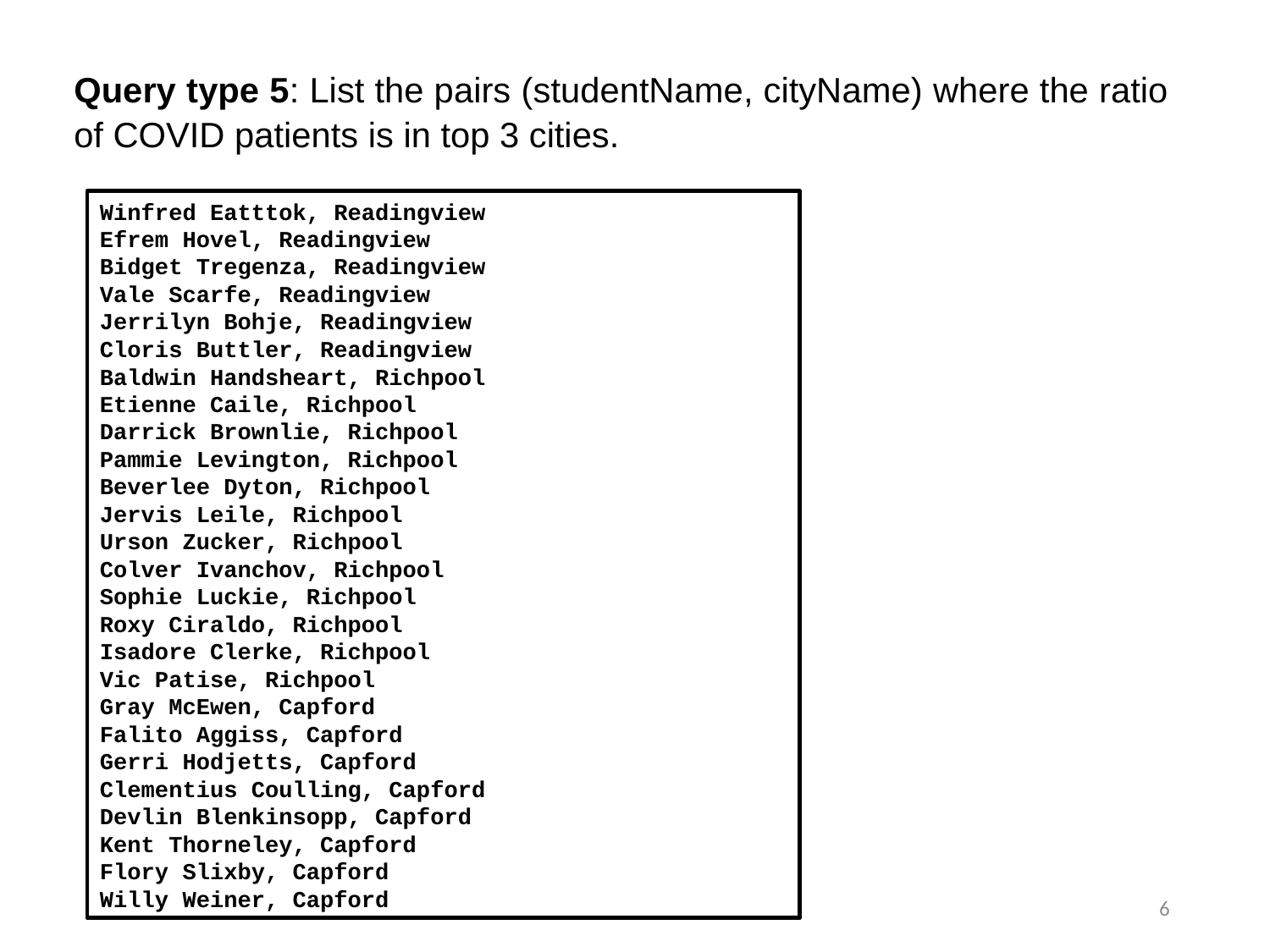

# Query type 5: List the pairs (studentName, cityName) where the ratio of COVID patients is in top 3 cities.
Winfred Eatttok, Readingview
Efrem Hovel, Readingview
Bidget Tregenza, Readingview
Vale Scarfe, Readingview
Jerrilyn Bohje, Readingview
Cloris Buttler, Readingview
Baldwin Handsheart, Richpool
Etienne Caile, Richpool
Darrick Brownlie, Richpool
Pammie Levington, Richpool
Beverlee Dyton, Richpool
Jervis Leile, Richpool
Urson Zucker, Richpool
Colver Ivanchov, Richpool
Sophie Luckie, Richpool
Roxy Ciraldo, Richpool
Isadore Clerke, Richpool
Vic Patise, Richpool
Gray McEwen, Capford
Falito Aggiss, Capford
Gerri Hodjetts, Capford
Clementius Coulling, Capford
Devlin Blenkinsopp, Capford
Kent Thorneley, Capford
Flory Slixby, Capford
Willy Weiner, Capford
6